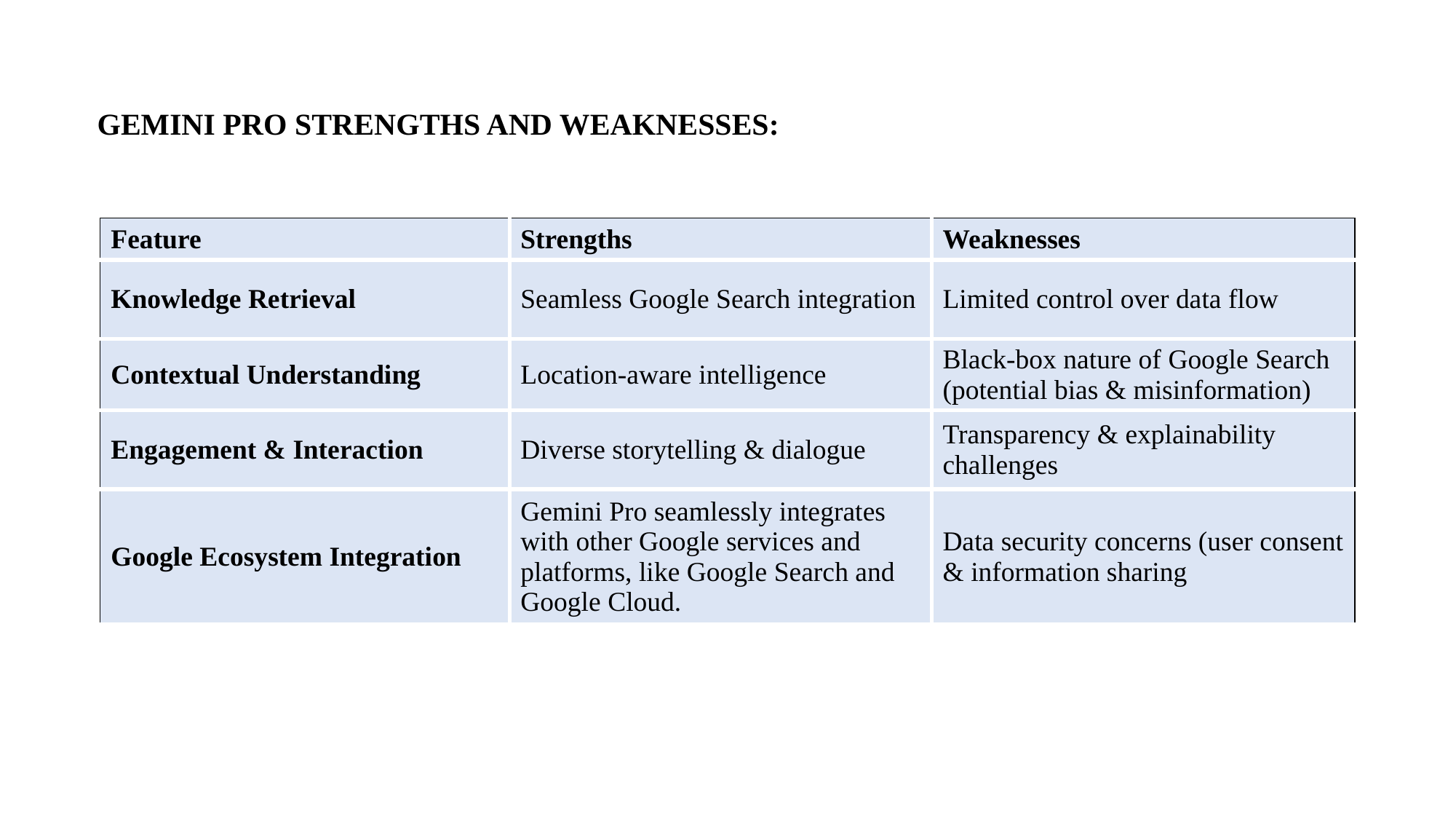

GEMINI PRO STRENGTHS AND WEAKNESSES:

| Feature | Strengths | Weaknesses |
| --- | --- | --- |
| Knowledge Retrieval | Seamless Google Search integration | Limited control over data flow |
| Contextual Understanding | Location-aware intelligence | Black-box nature of Google Search (potential bias & misinformation) |
| Engagement & Interaction | Diverse storytelling & dialogue | Transparency & explainability challenges |
| Google Ecosystem Integration | Gemini Pro seamlessly integrates with other Google services and platforms, like Google Search and Google Cloud. | Data security concerns (user consent & information sharing |